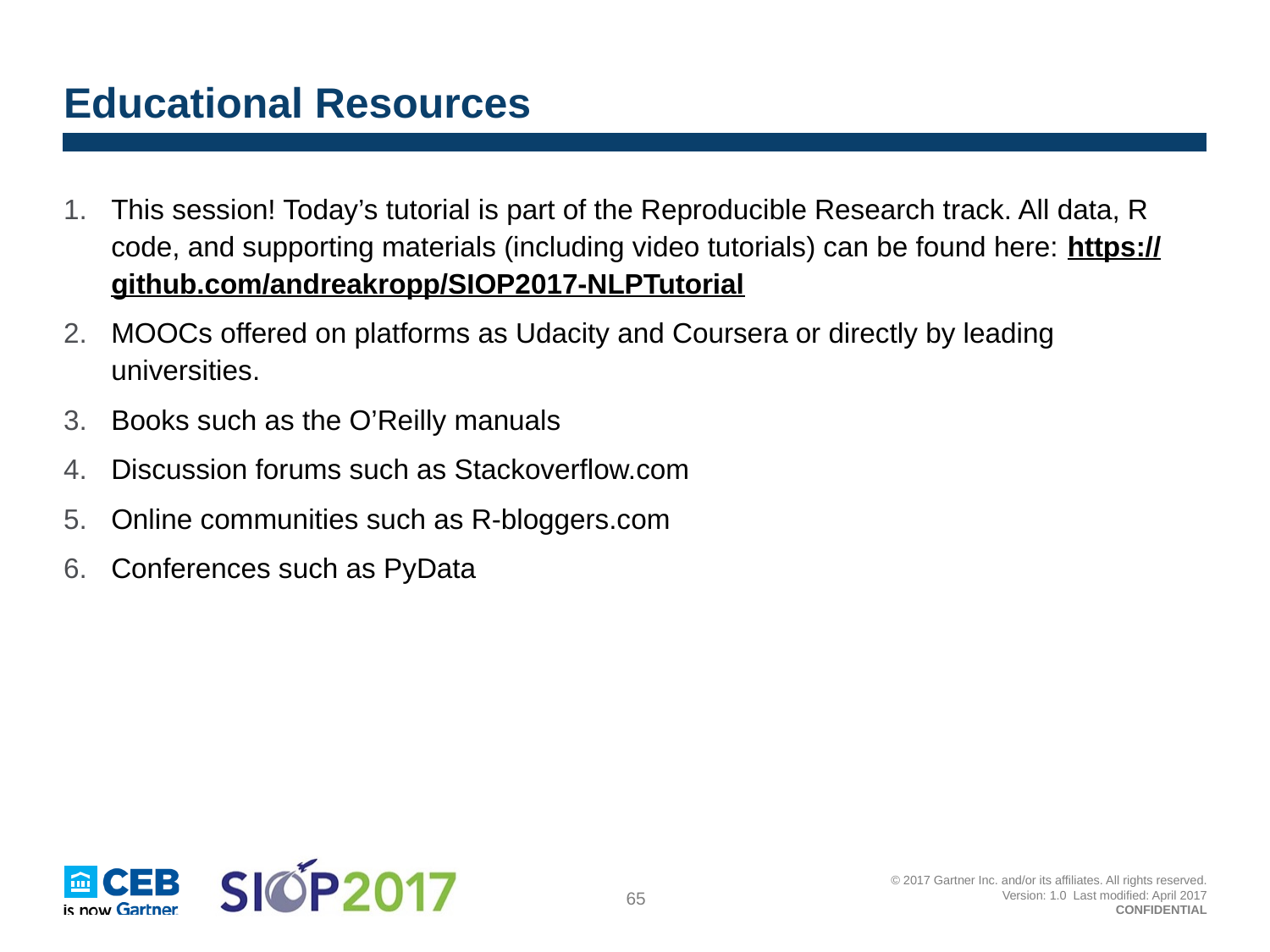

# Educational Resources
This session! Today’s tutorial is part of the Reproducible Research track. All data, R code, and supporting materials (including video tutorials) can be found here: https://github.com/andreakropp/SIOP2017-NLPTutorial
MOOCs offered on platforms as Udacity and Coursera or directly by leading universities.
Books such as the O’Reilly manuals
Discussion forums such as Stackoverflow.com
Online communities such as R-bloggers.com
Conferences such as PyData